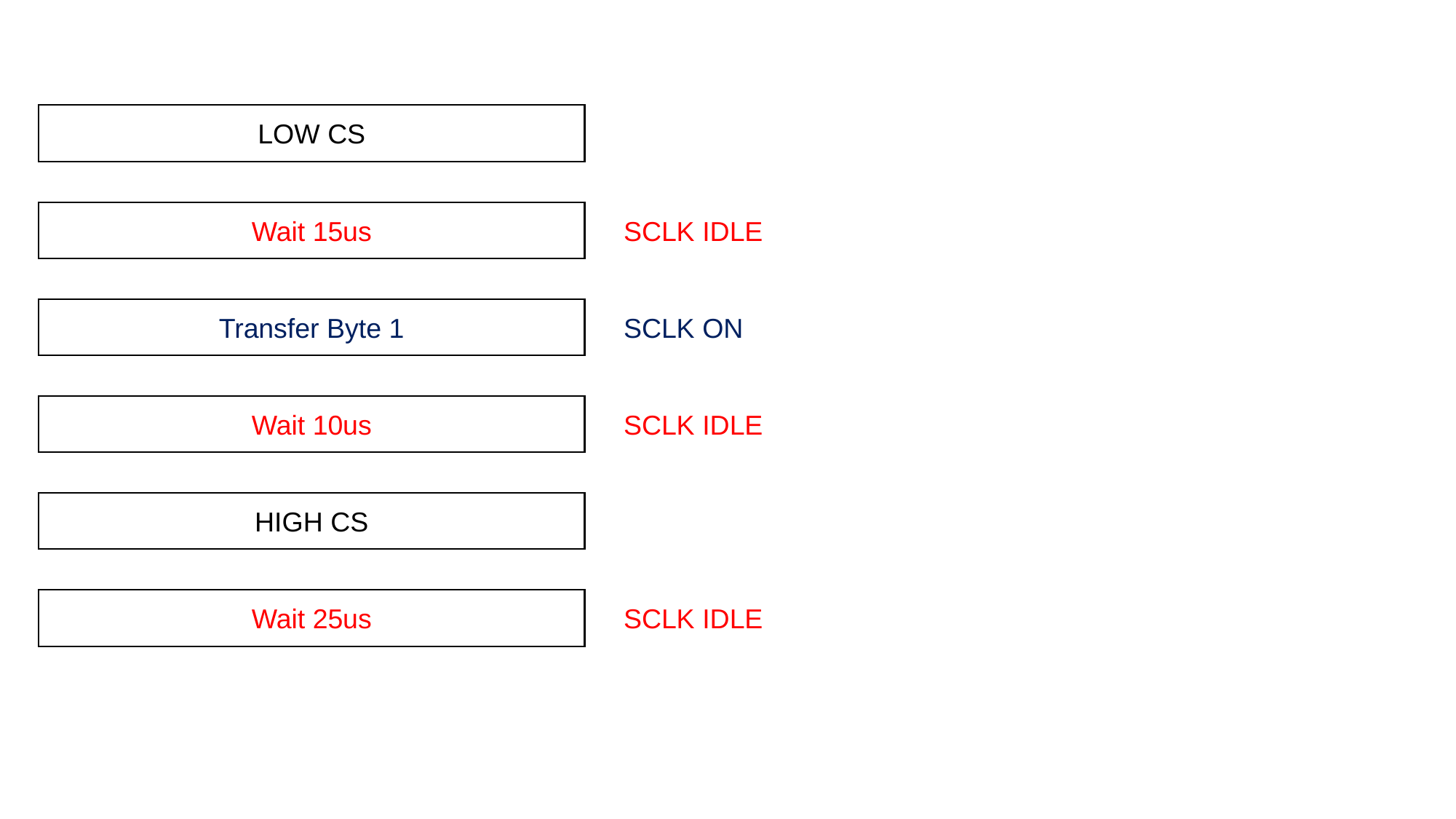

LOW CS
Wait 15us
SCLK IDLE
Transfer Byte 1
SCLK ON
Wait 10us
SCLK IDLE
HIGH CS
Wait 25us
SCLK IDLE